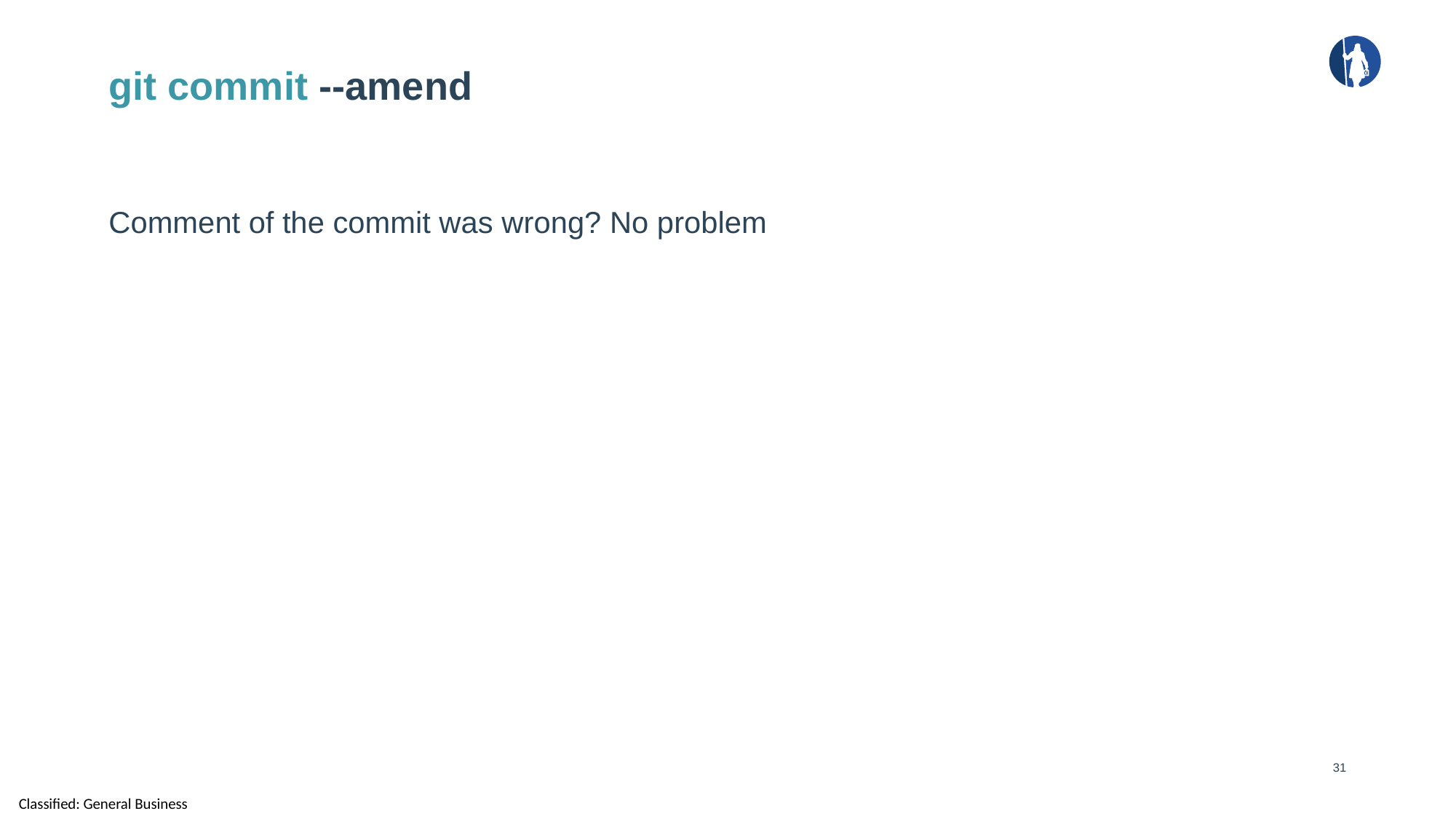

# git commit --amend
Comment of the commit was wrong? No problem

31